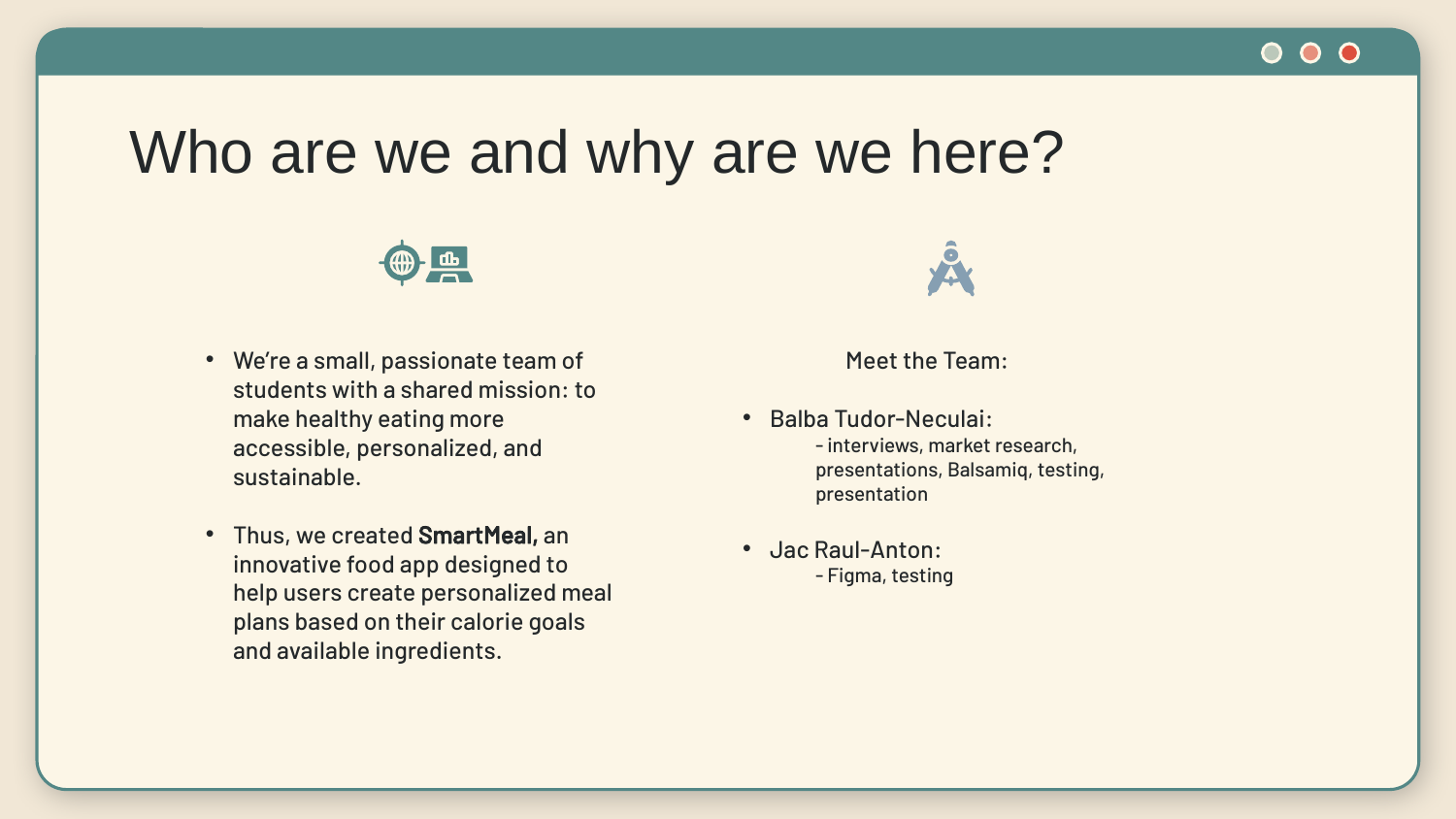

# Who are we and why are we here?

We’re a small, passionate team of students with a shared mission: to make healthy eating more accessible, personalized, and sustainable.

Thus, we created SmartMeal, an innovative food app designed to help users create personalized meal plans based on their calorie goals and available ingredients.
Meet the Team:

Balba Tudor-Neculai:
- interviews, market research, presentations, Balsamiq, testing, presentation

Jac Raul-Anton:
- Figma, testing